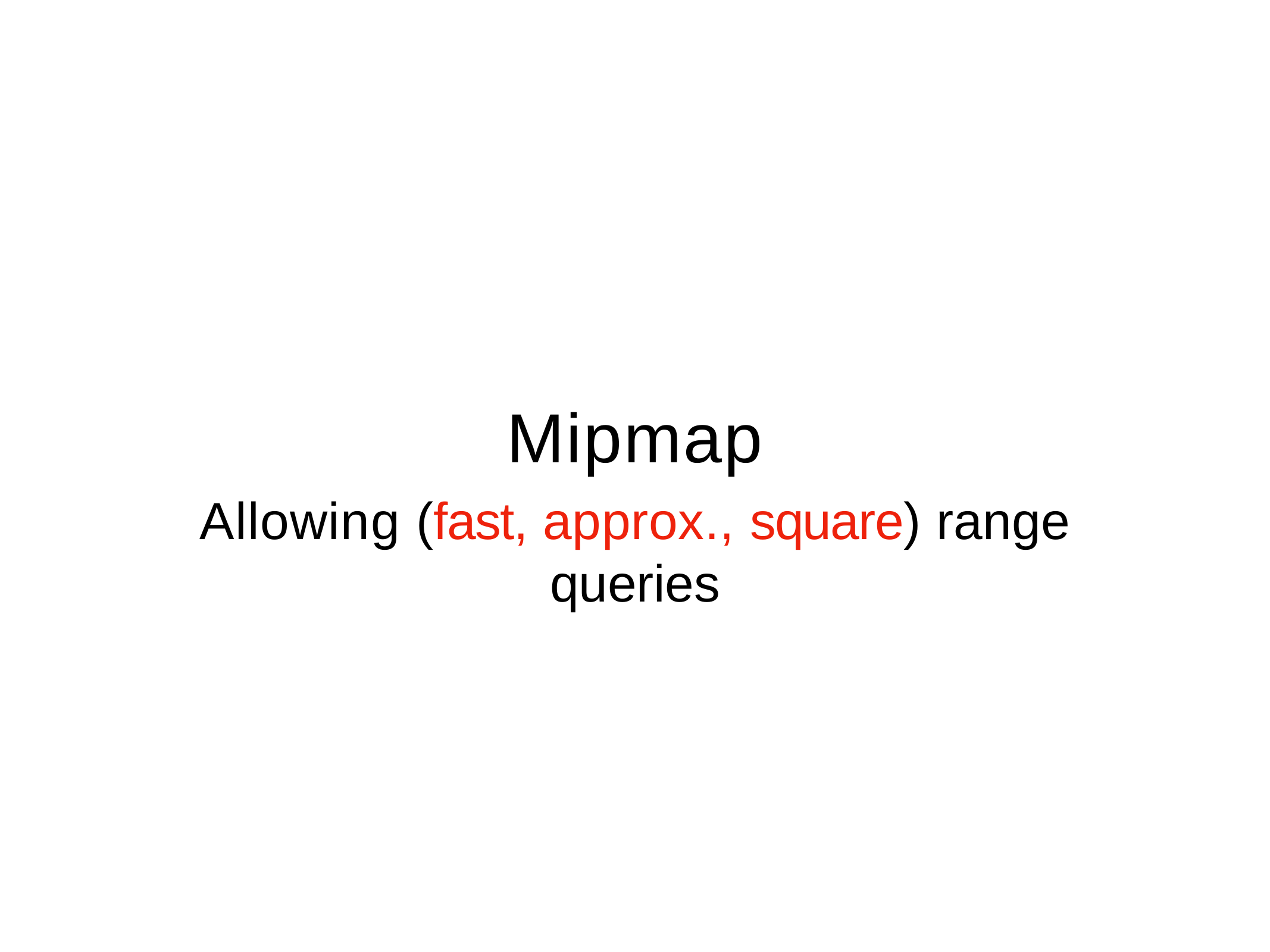

# Mipmap
Allowing (fast, approx., square) range queries